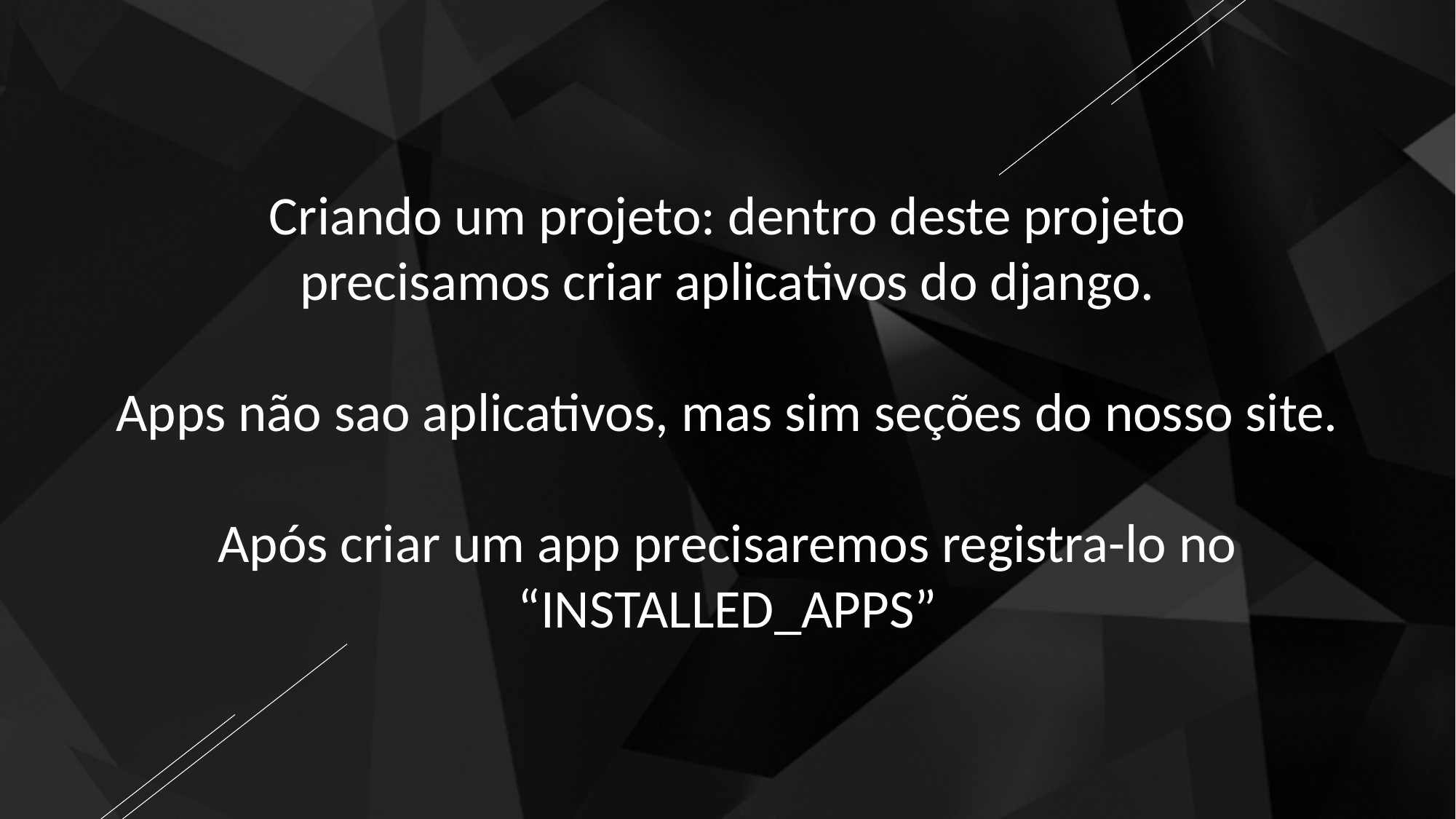

Criando um projeto: dentro deste projeto
precisamos criar aplicativos do django.

Apps não sao aplicativos, mas sim seções do nosso site.

Após criar um app precisaremos registra-lo no
“INSTALLED_APPS”